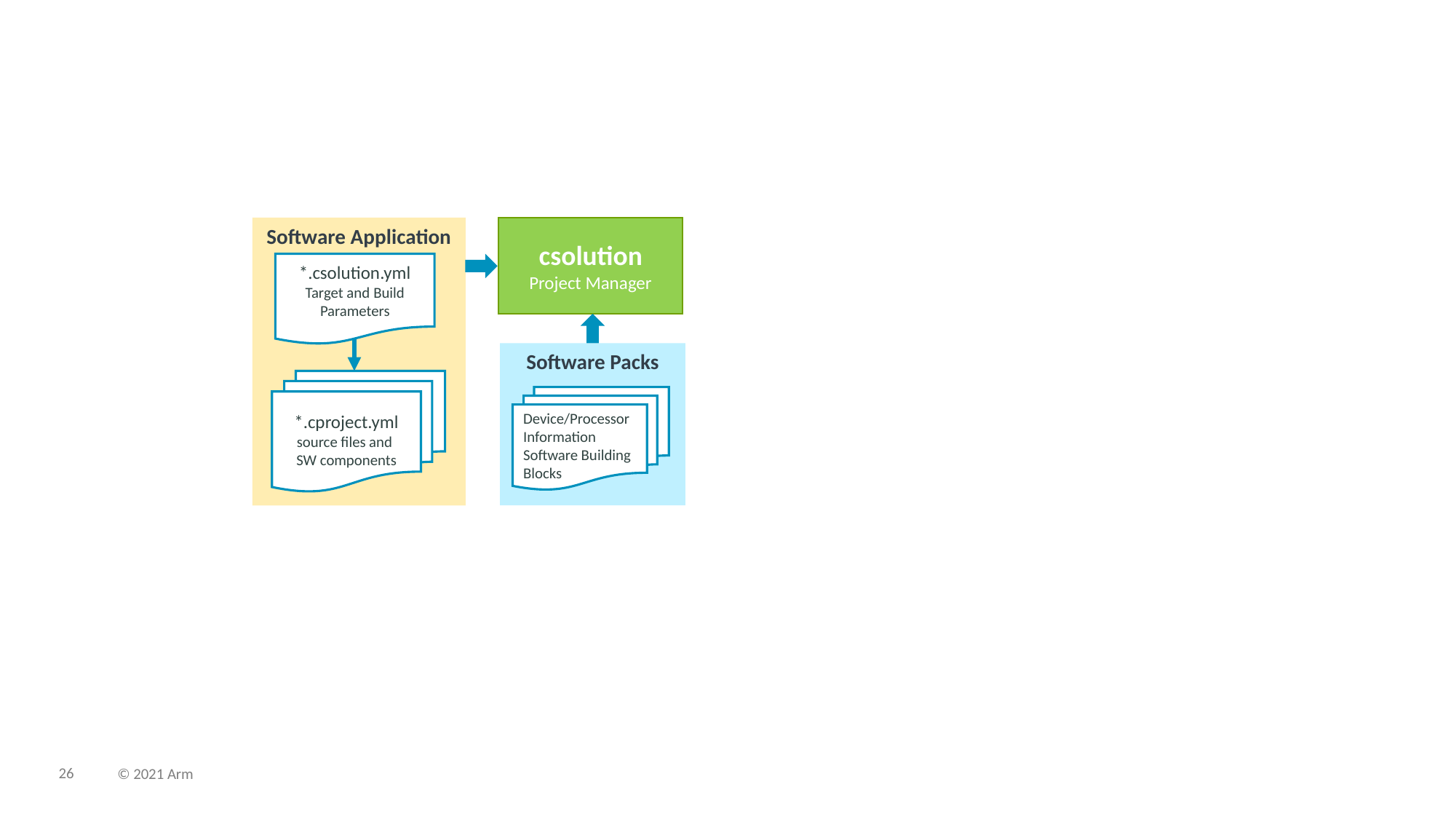

Software Application
csolution
Project Manager
*.csolution.yml
Target and Build
Parameters

Software Packs
*.cproject.yml
source files and
SW components
Device/Processor
Information
Software Building
Blocks